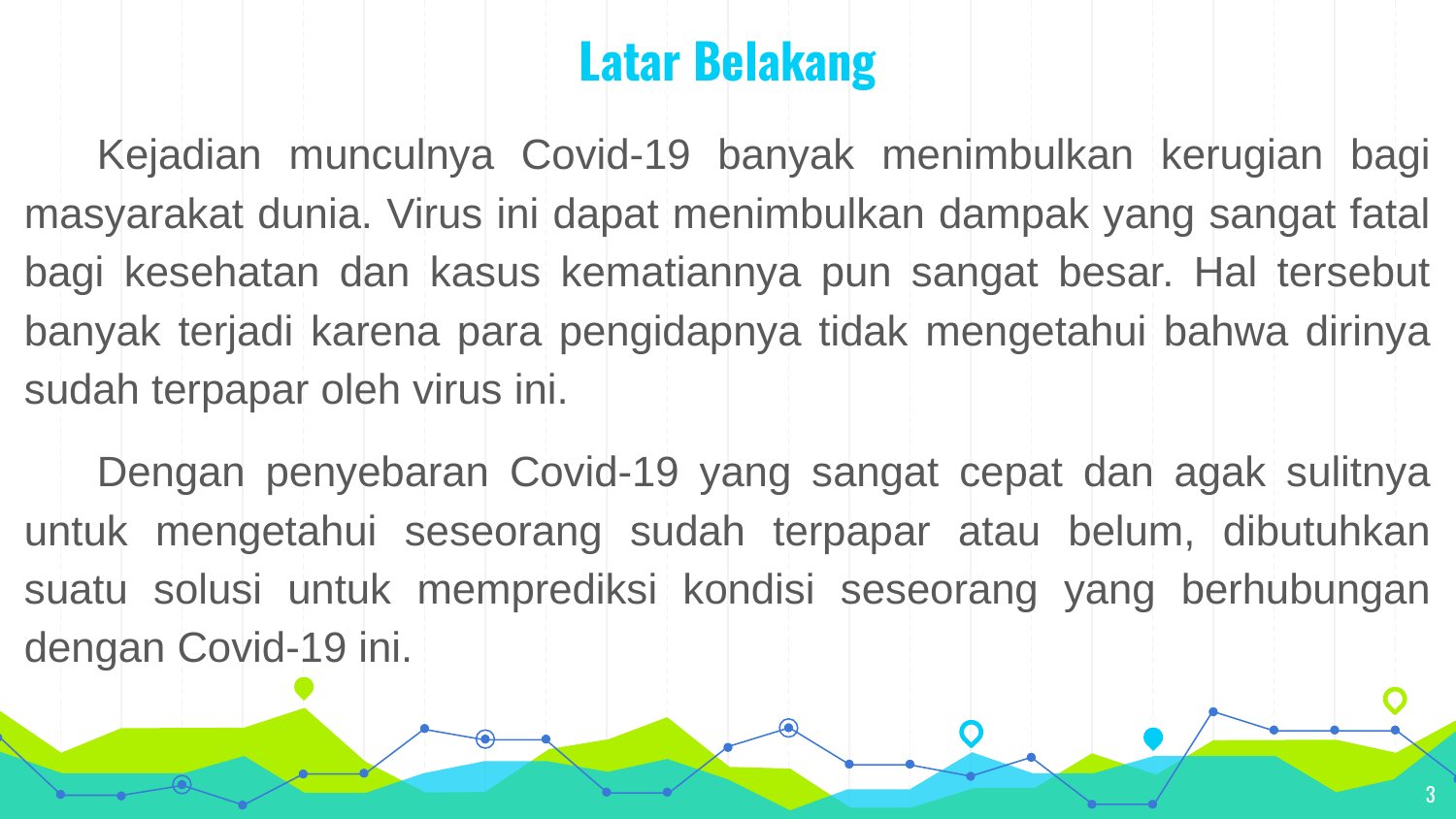

# Latar Belakang
Kejadian munculnya Covid-19 banyak menimbulkan kerugian bagi masyarakat dunia. Virus ini dapat menimbulkan dampak yang sangat fatal bagi kesehatan dan kasus kematiannya pun sangat besar. Hal tersebut banyak terjadi karena para pengidapnya tidak mengetahui bahwa dirinya sudah terpapar oleh virus ini.
Dengan penyebaran Covid-19 yang sangat cepat dan agak sulitnya untuk mengetahui seseorang sudah terpapar atau belum, dibutuhkan suatu solusi untuk memprediksi kondisi seseorang yang berhubungan dengan Covid-19 ini.
3